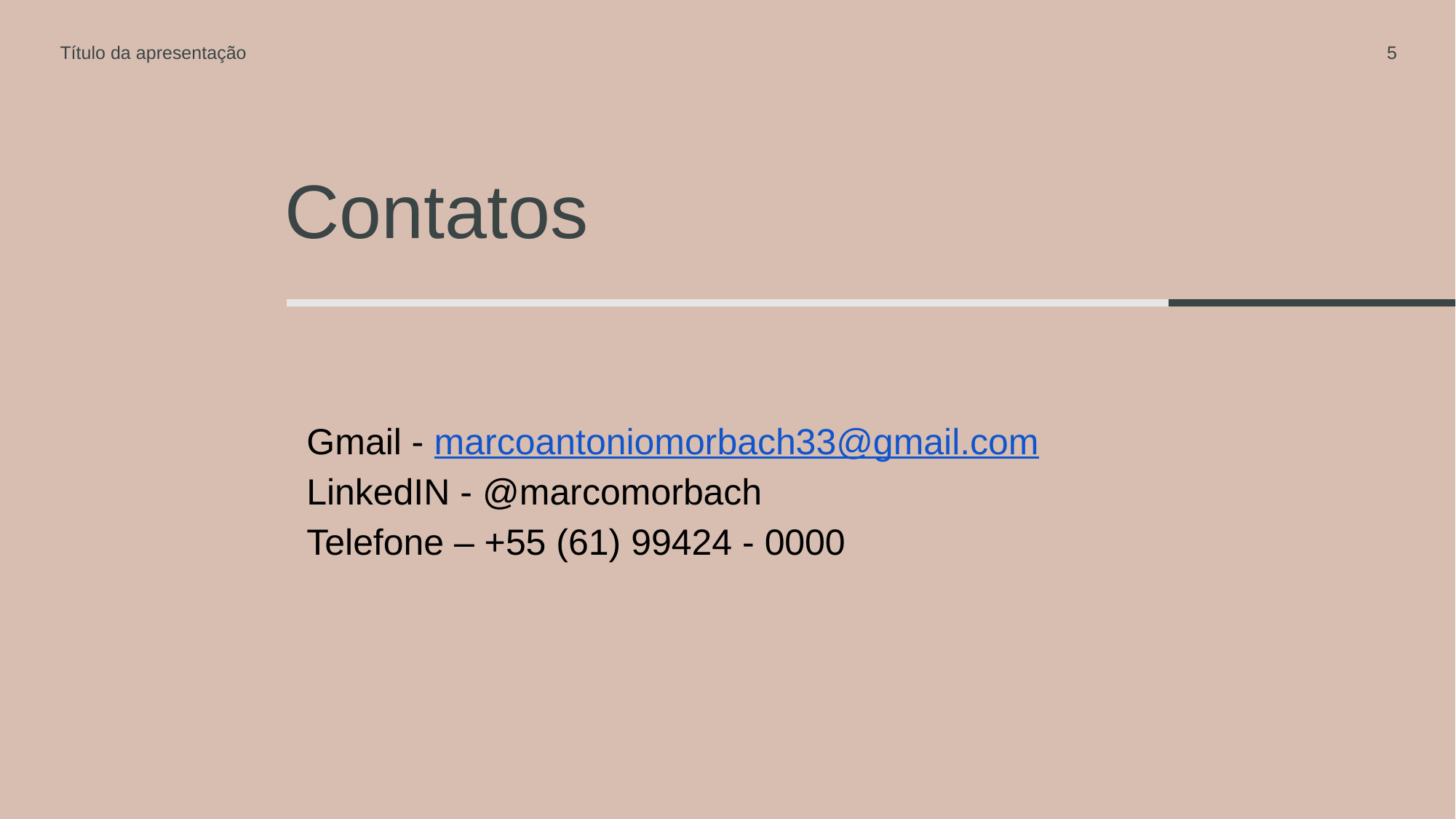

Título da apresentação
5
# Contatos
Gmail - marcoantoniomorbach33@gmail.com
LinkedIN - @marcomorbach
Telefone – +55 (61) 99424 - 0000